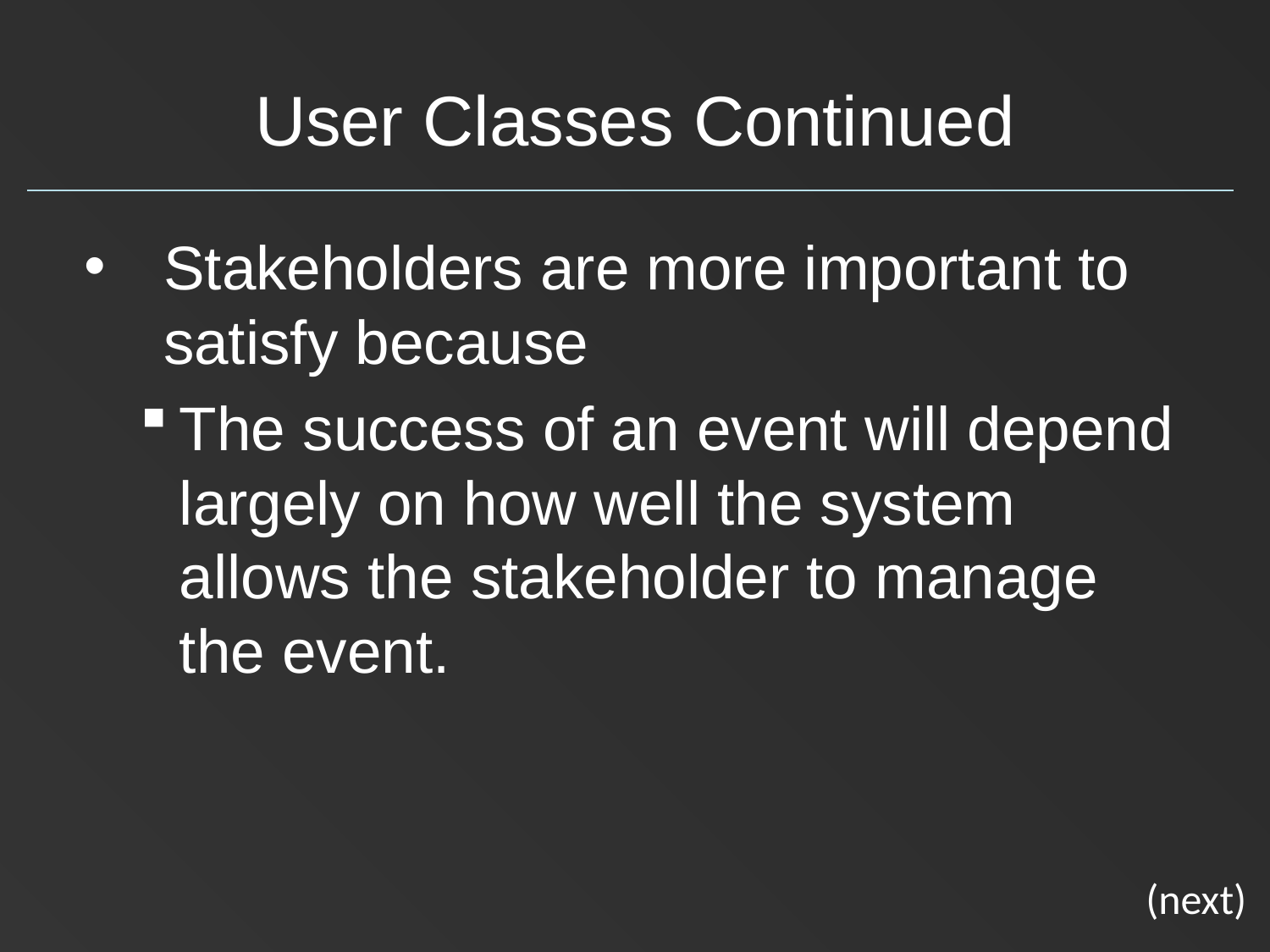

# User Classes Continued
Stakeholders are more important to satisfy because
The success of an event will depend largely on how well the system allows the stakeholder to manage the event.

(next)